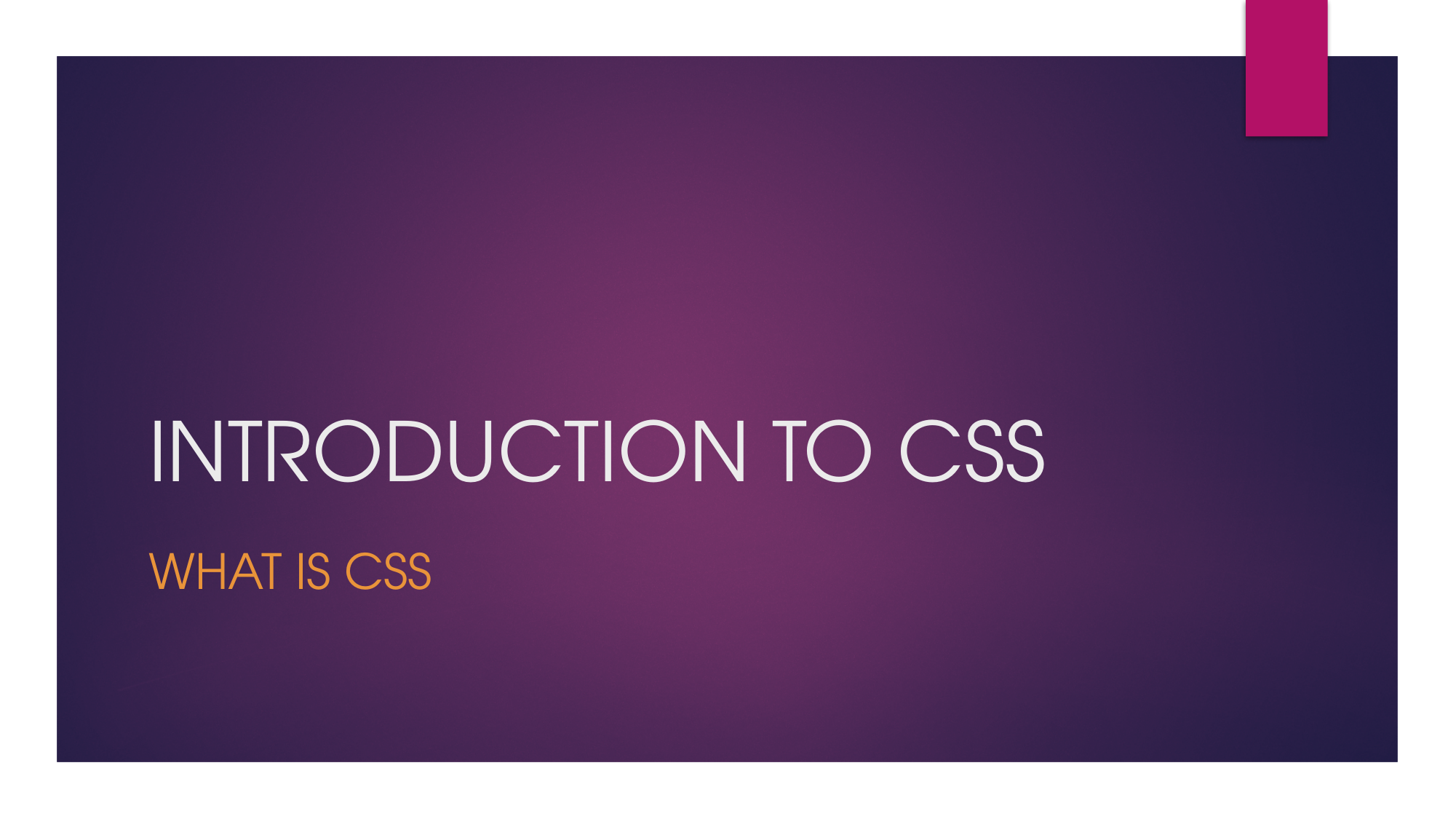

# INTRODUCTION TO CSS
WHAT IS CSS